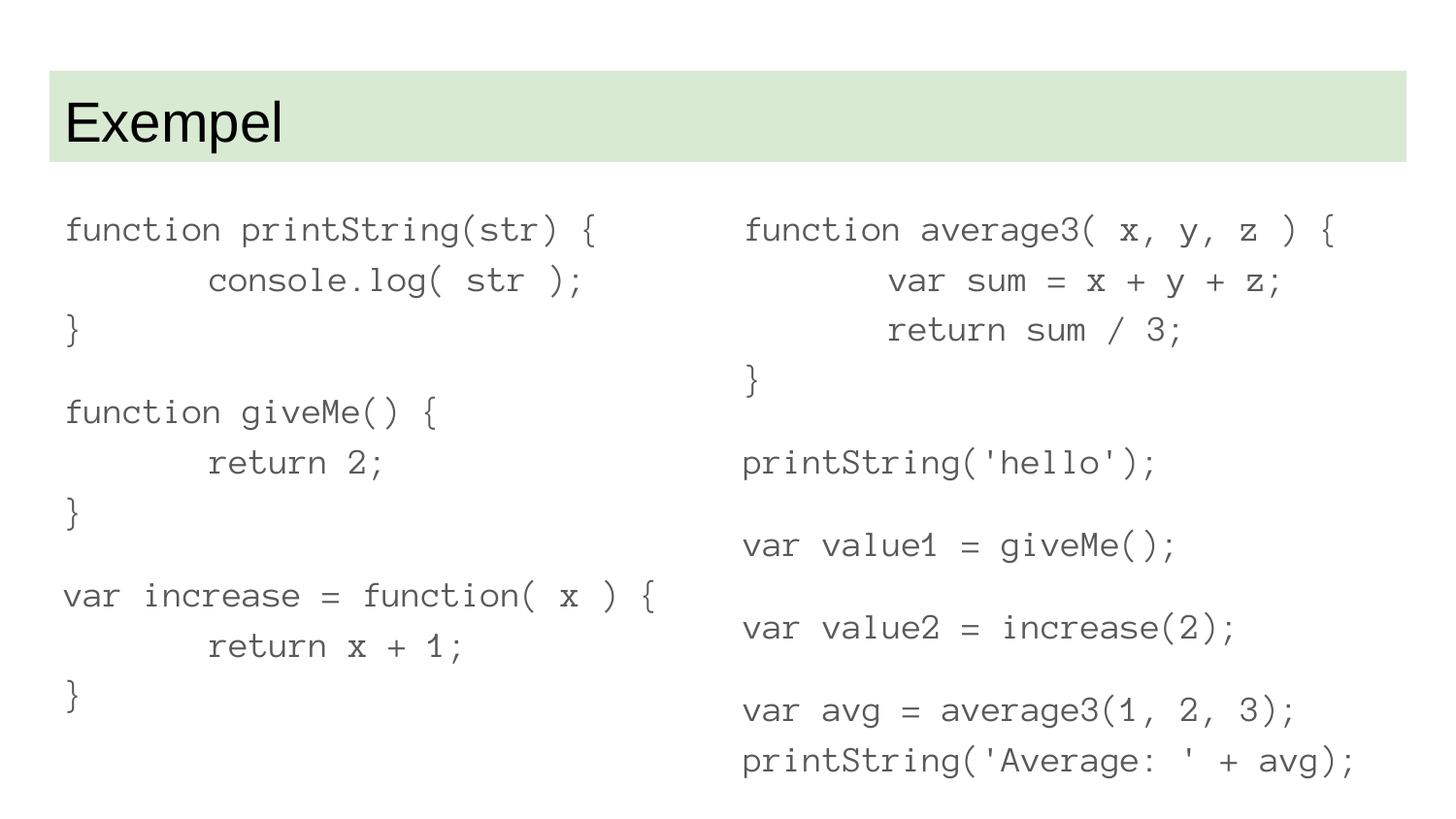

# Exempel
function printString(str) {
	console.log( str );
}
function giveMe() {
	return 2;
}
var increase = function( x ) {
	return x + 1;
}
function average3( x, y, z ) {
	var sum = x + y + z;
	return sum / 3;
}
printString('hello');
var value1 = giveMe();
var value2 = increase(2);
var avg = average3(1, 2, 3);
printString('Average: ' + avg);